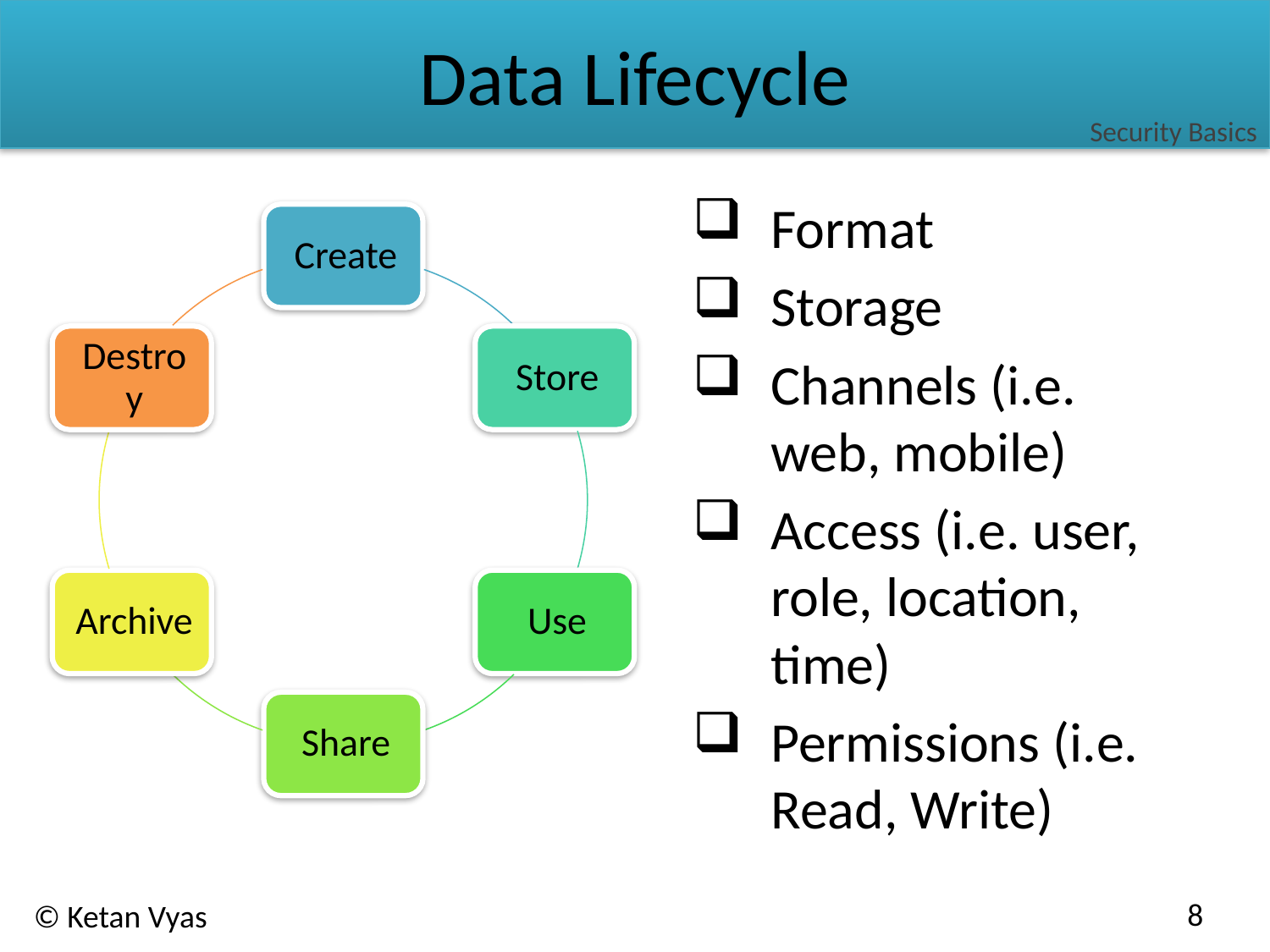

# Data Lifecycle
Security Basics
Format
Storage
Channels (i.e. web, mobile)
Access (i.e. user, role, location, time)
Permissions (i.e. Read, Write)
Create
Store
Use
Share
Archive
Destroy